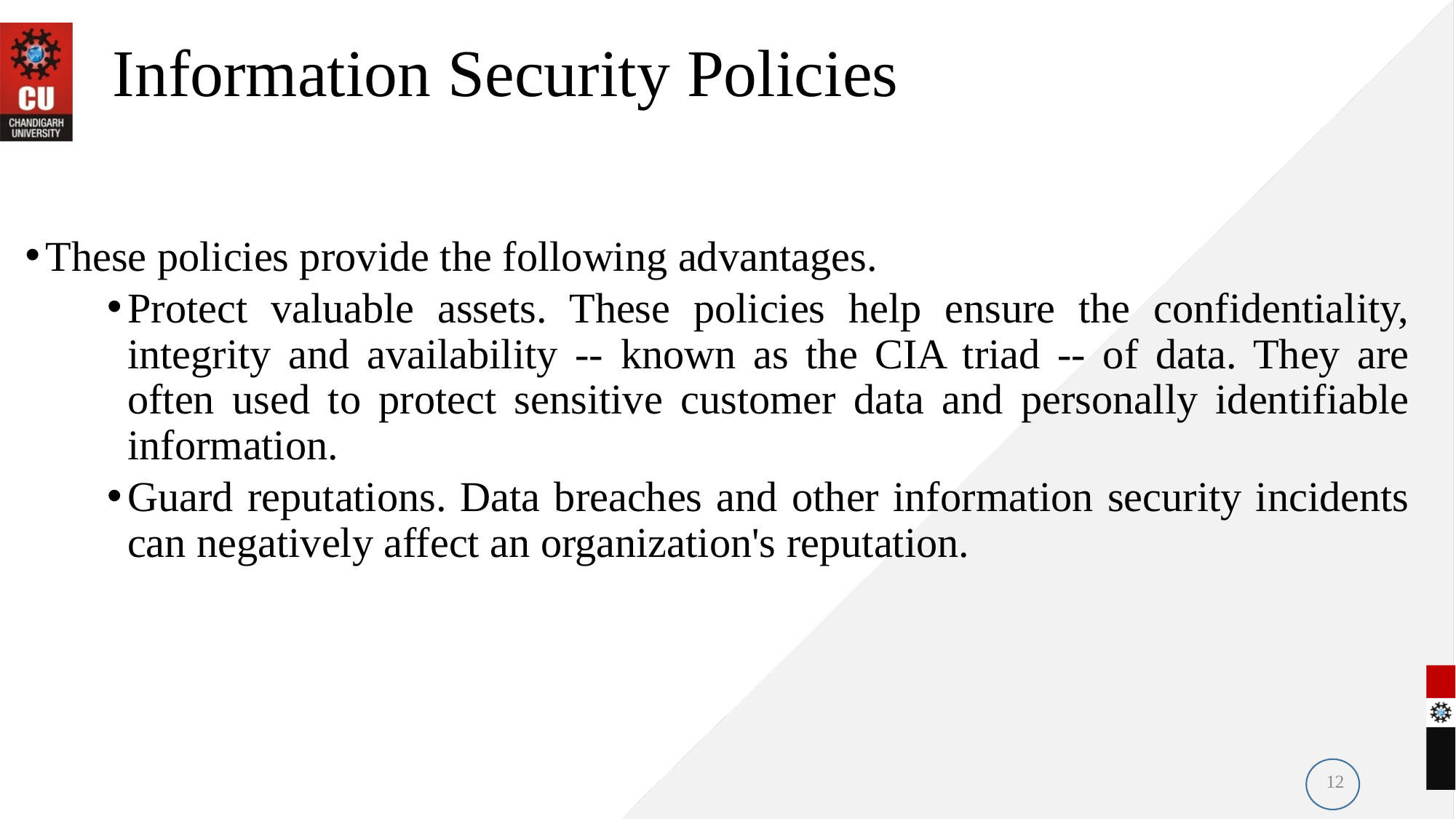

# Information Security Policies
These policies provide the following advantages.
Protect valuable assets. These policies help ensure the confidentiality, integrity and availability -- known as the CIA triad -- of data. They are often used to protect sensitive customer data and personally identifiable information.
Guard reputations. Data breaches and other information security incidents can negatively affect an organization's reputation.

12